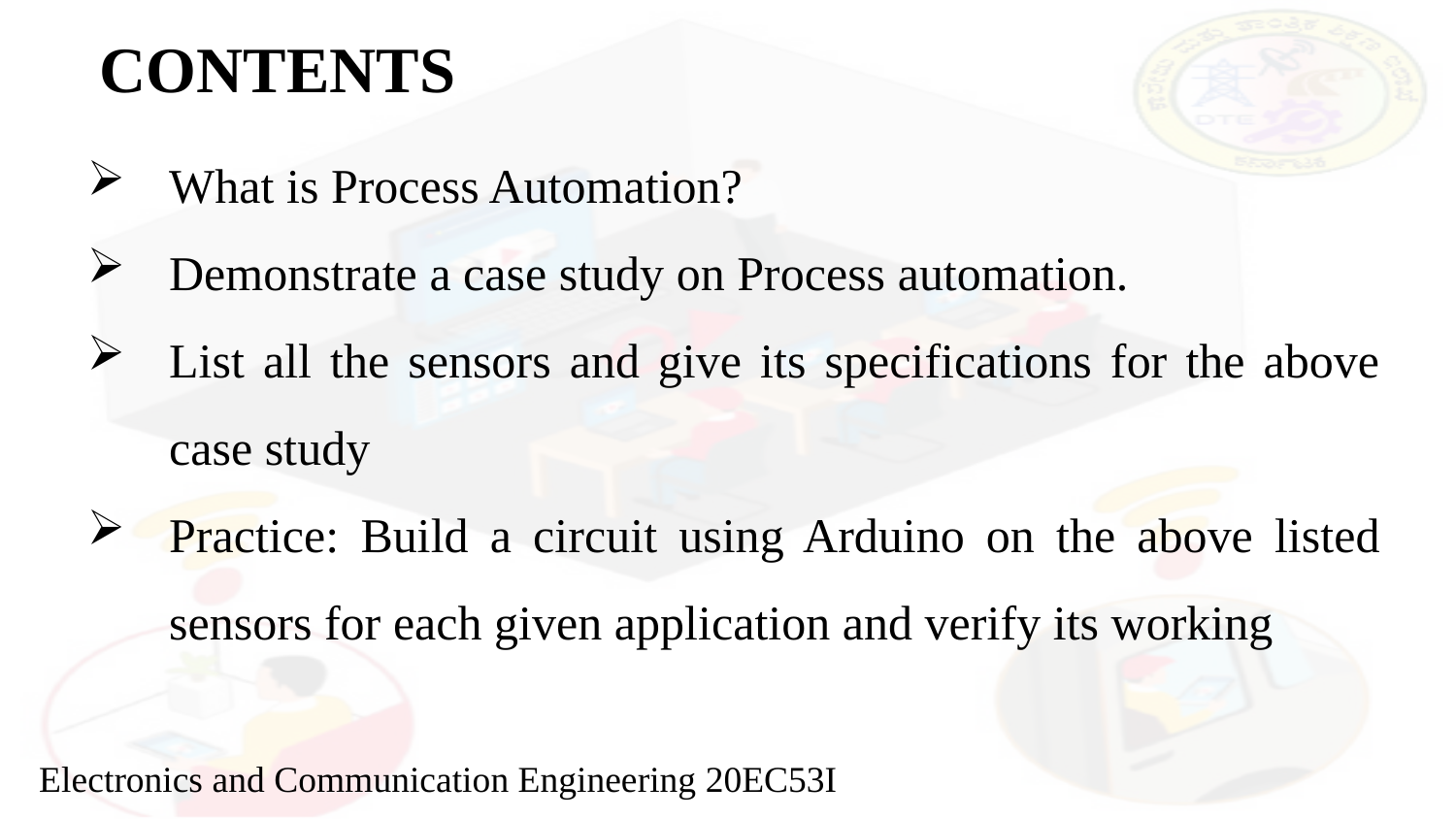

CONTENTS
#
What is Process Automation?
Demonstrate a case study on Process automation.
List all the sensors and give its specifications for the above case study
Practice: Build a circuit using Arduino on the above listed sensors for each given application and verify its working

Electronics and Communication Engineering 20EC53I